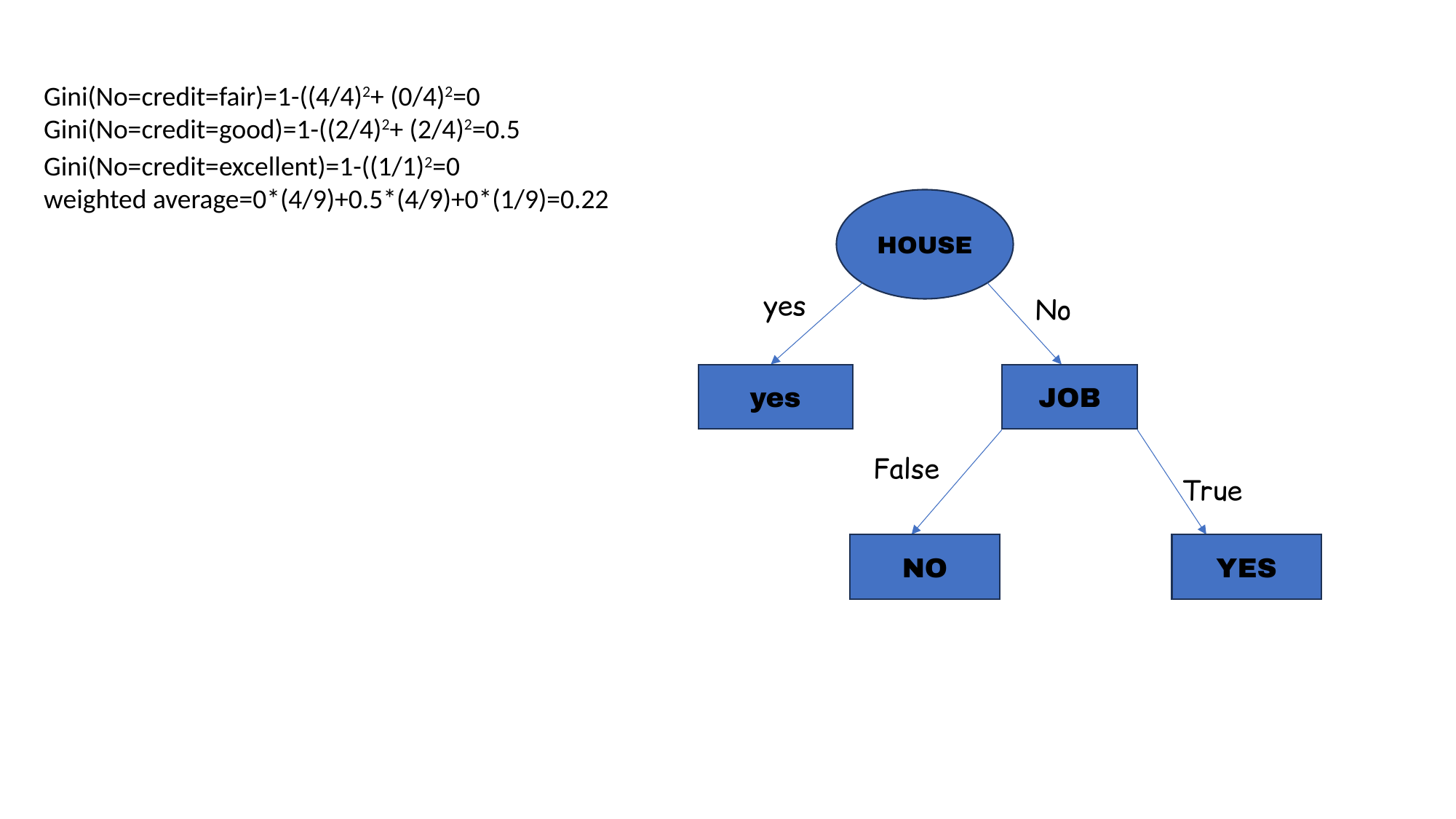

Gini(No=credit=fair)=1-((4/4)2+ (0/4)2=0
Gini(No=credit=good)=1-((2/4)2+ (2/4)2=0.5
Gini(No=credit=excellent)=1-((1/1)2=0
weighted average=0*(4/9)+0.5*(4/9)+0*(1/9)=0.22
HOUSE
yes
No
yes
JOB
False
True
NO
YES